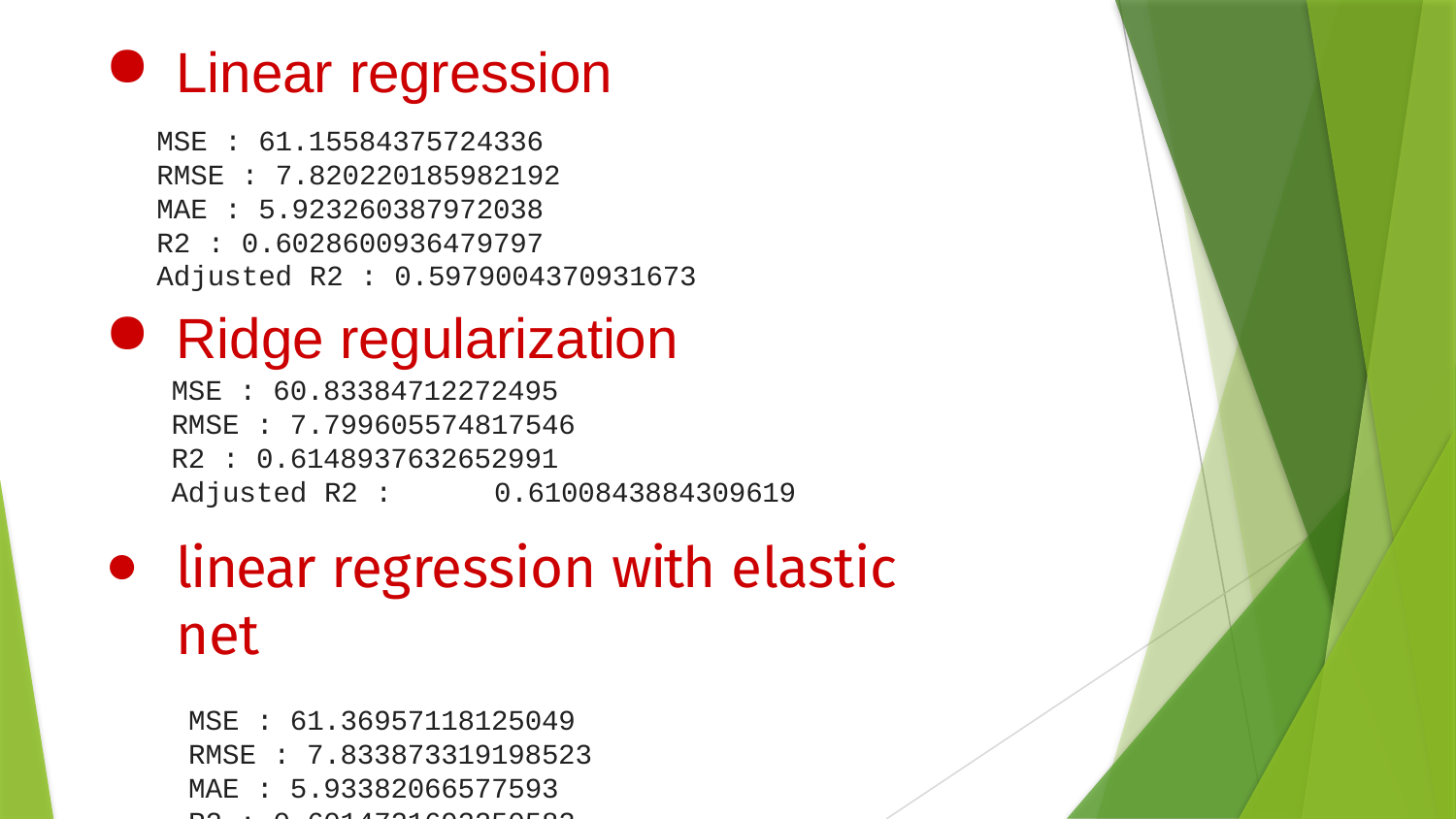

Linear regression
MSE : 61.15584375724336
RMSE : 7.820220185982192
MAE : 5.923260387972038
R2 : 0.6028600936479797
Adjusted R2 : 0.5979004370931673
Ridge regularization
MSE : 60.83384712272495
RMSE : 7.799605574817546
R2 : 0.6148937632652991
Adjusted R2 :	0.6100843884309619
linear regression with elastic net
MSE : 61.36957118125049
RMSE : 7.833873319198523
MAE : 5.93382066577593
R2 : 0.6014721692250582
Adjusted R2 : 0.5964951796640391